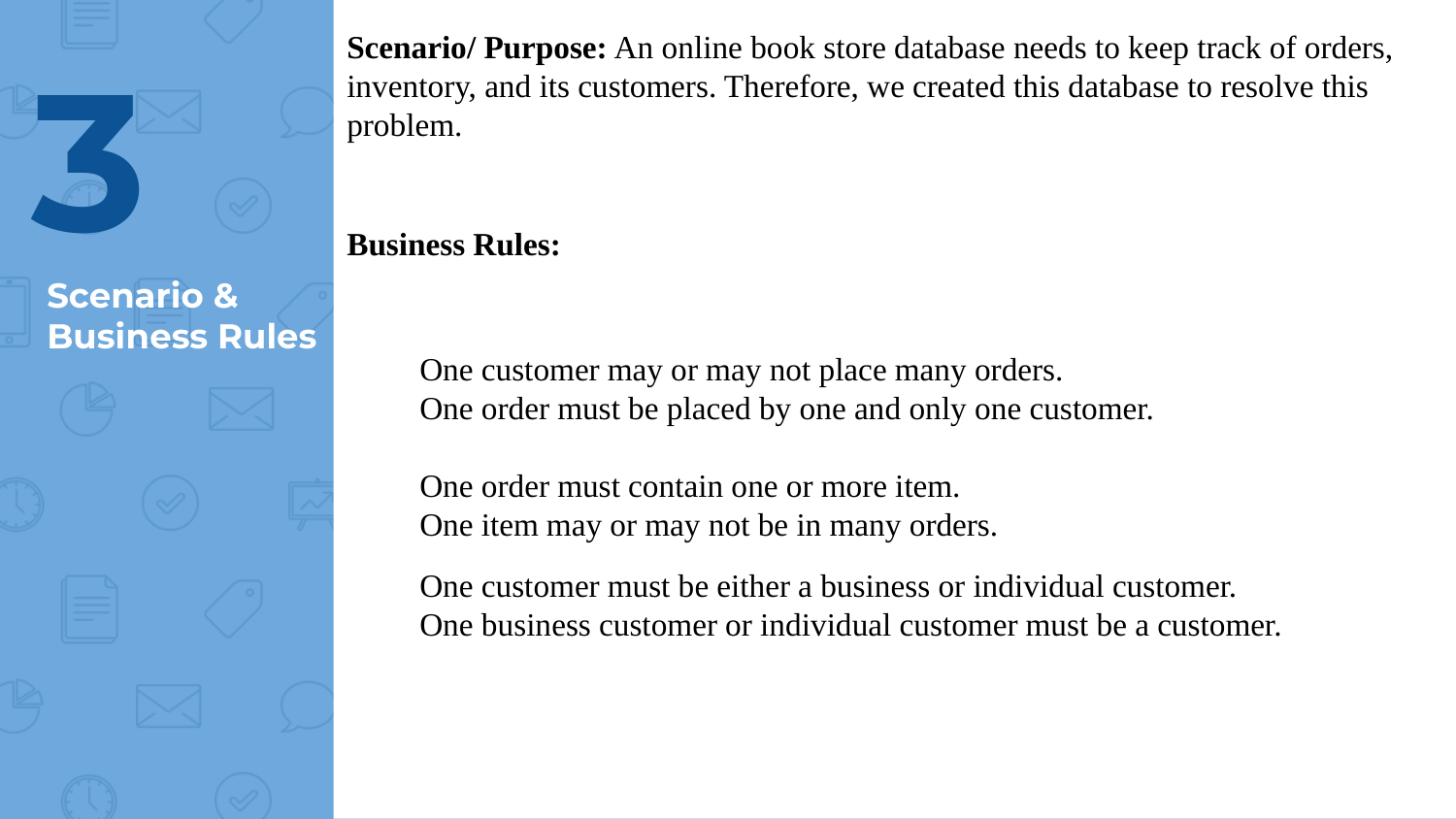

Scenario/ Purpose: An online book store database needs to keep track of orders, inventory, and its customers. Therefore, we created this database to resolve this problem.
3
Business Rules:

One customer may or may not place many orders.
One order must be placed by one and only one customer.

One order must contain one or more item.
One item may or may not be in many orders.
One customer must be either a business or individual customer.
One business customer or individual customer must be a customer.

# Scenario & Business Rules